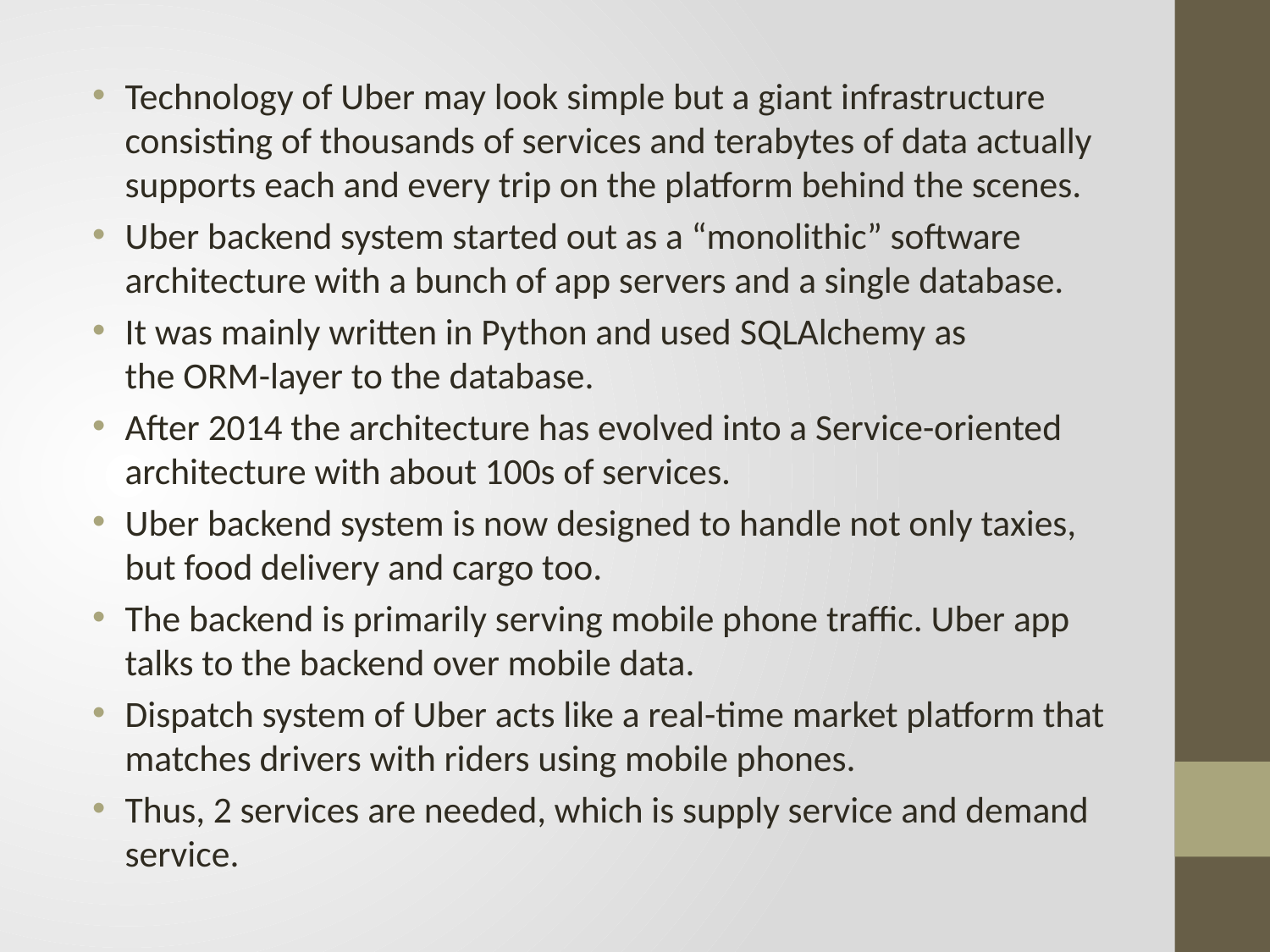

Technology of Uber may look simple but a giant infrastructure consisting of thousands of services and terabytes of data actually supports each and every trip on the platform behind the scenes.
Uber backend system started out as a “monolithic” software architecture with a bunch of app servers and a single database.
It was mainly written in Python and used SQLAlchemy as the ORM-layer to the database.
After 2014 the architecture has evolved into a Service-oriented architecture with about 100s of services.
Uber backend system is now designed to handle not only taxies, but food delivery and cargo too.
The backend is primarily serving mobile phone traffic. Uber app talks to the backend over mobile data.
Dispatch system of Uber acts like a real-time market platform that matches drivers with riders using mobile phones.
Thus, 2 services are needed, which is supply service and demand service.